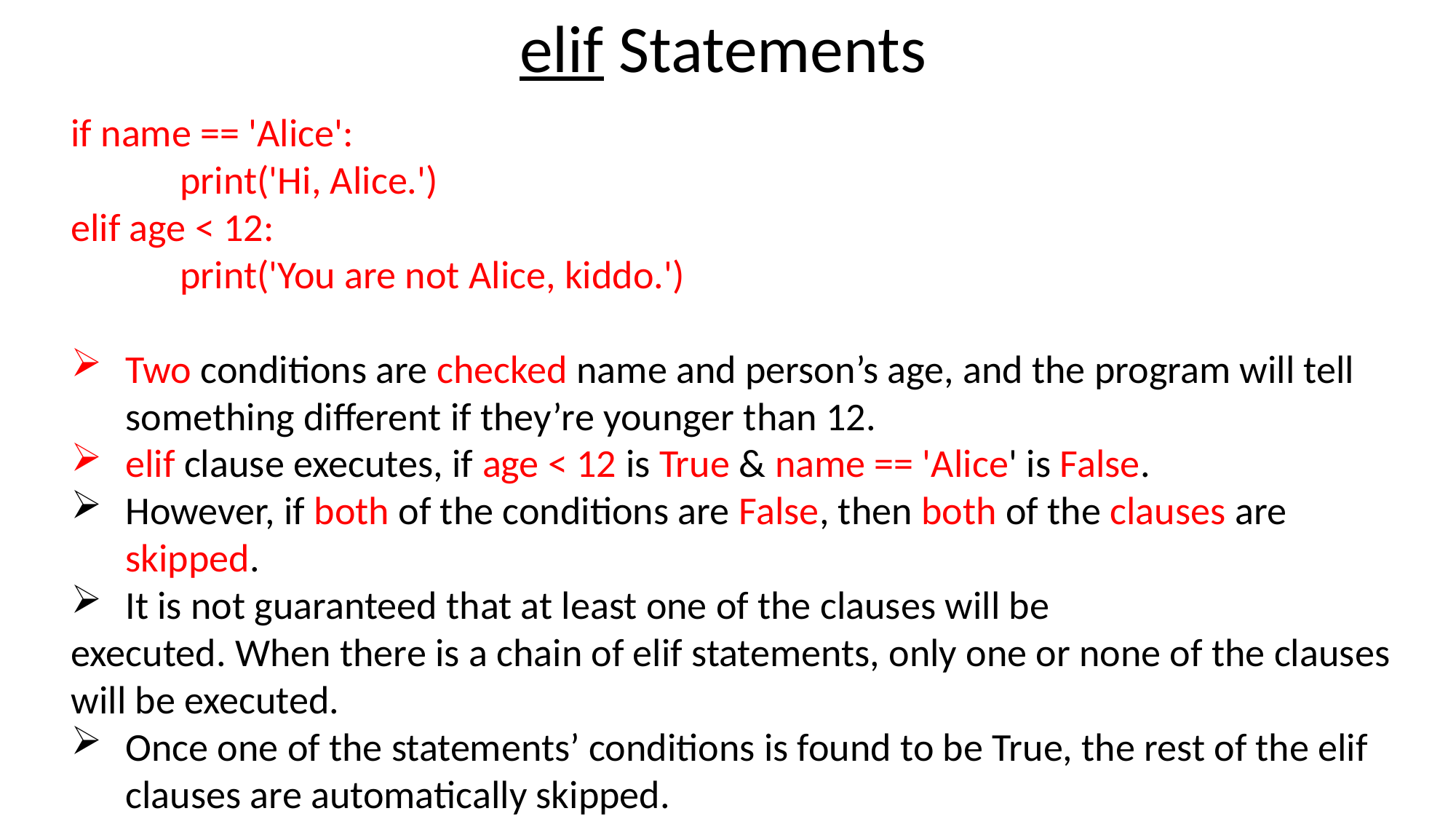

# elif Statements
if name == 'Alice':
	print('Hi, Alice.')
elif age < 12:
	print('You are not Alice, kiddo.')

Two conditions are checked name and person’s age, and the program will tell something different if they’re younger than 12.
elif clause executes, if age < 12 is True & name == 'Alice' is False.
However, if both of the conditions are False, then both of the clauses are skipped.
It is not guaranteed that at least one of the clauses will be
executed. When there is a chain of elif statements, only one or none of the clauses will be executed.
Once one of the statements’ conditions is found to be True, the rest of the elif clauses are automatically skipped.